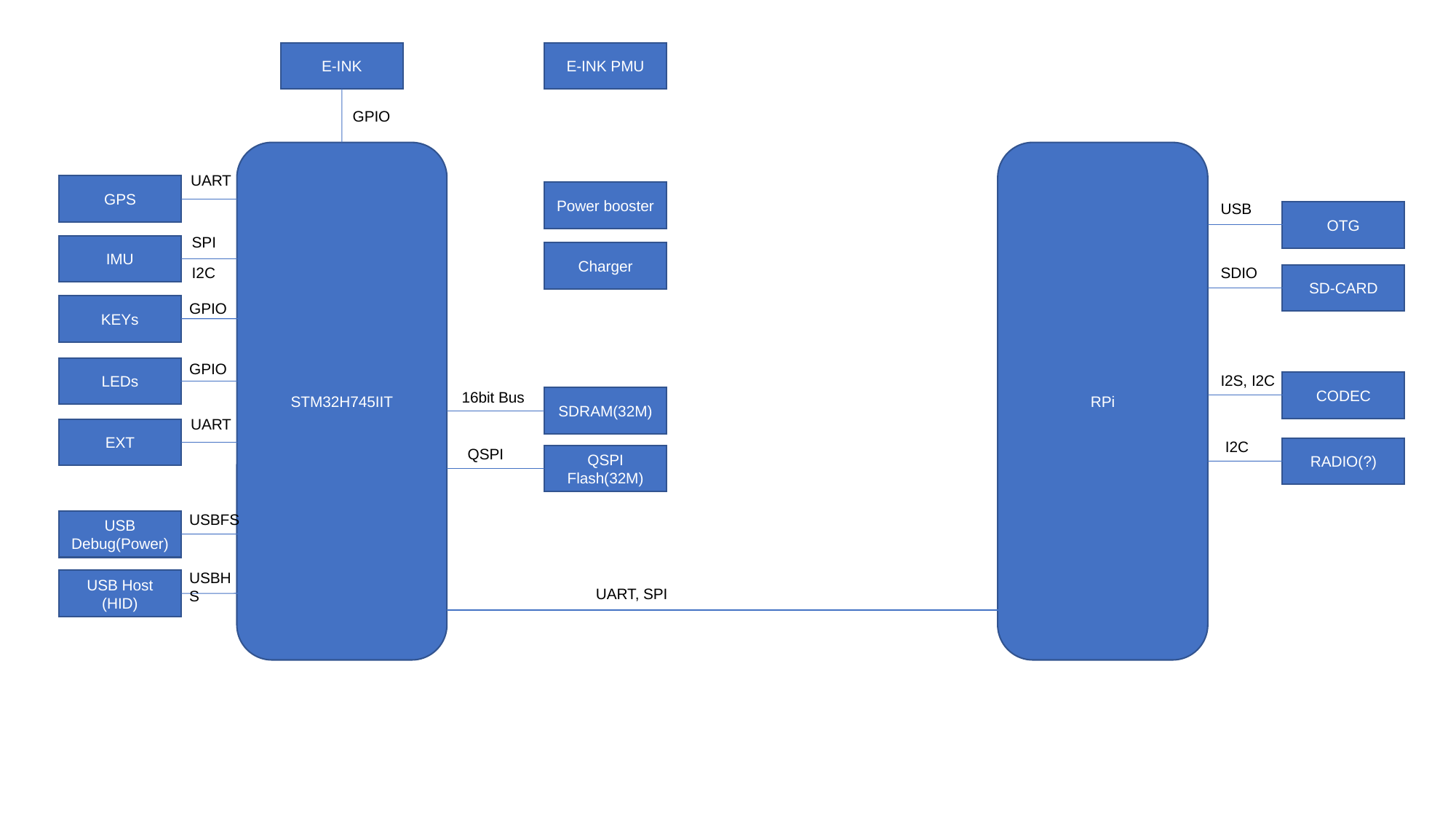

E-INK
E-INK PMU
GPIO
STM32H745IIT
RPi
UART
GPS
Power booster
USB
OTG
SPI
IMU
Charger
I2C
SDIO
SD-CARD
GPIO
KEYs
GPIO
LEDs
I2S, I2C
CODEC
16bit Bus
SDRAM(32M)
UART
EXT
I2C
RADIO(?)
QSPI
QSPI Flash(32M)
USBFS
USB Debug(Power)
USBHS
USB Host
(HID)
UART, SPI